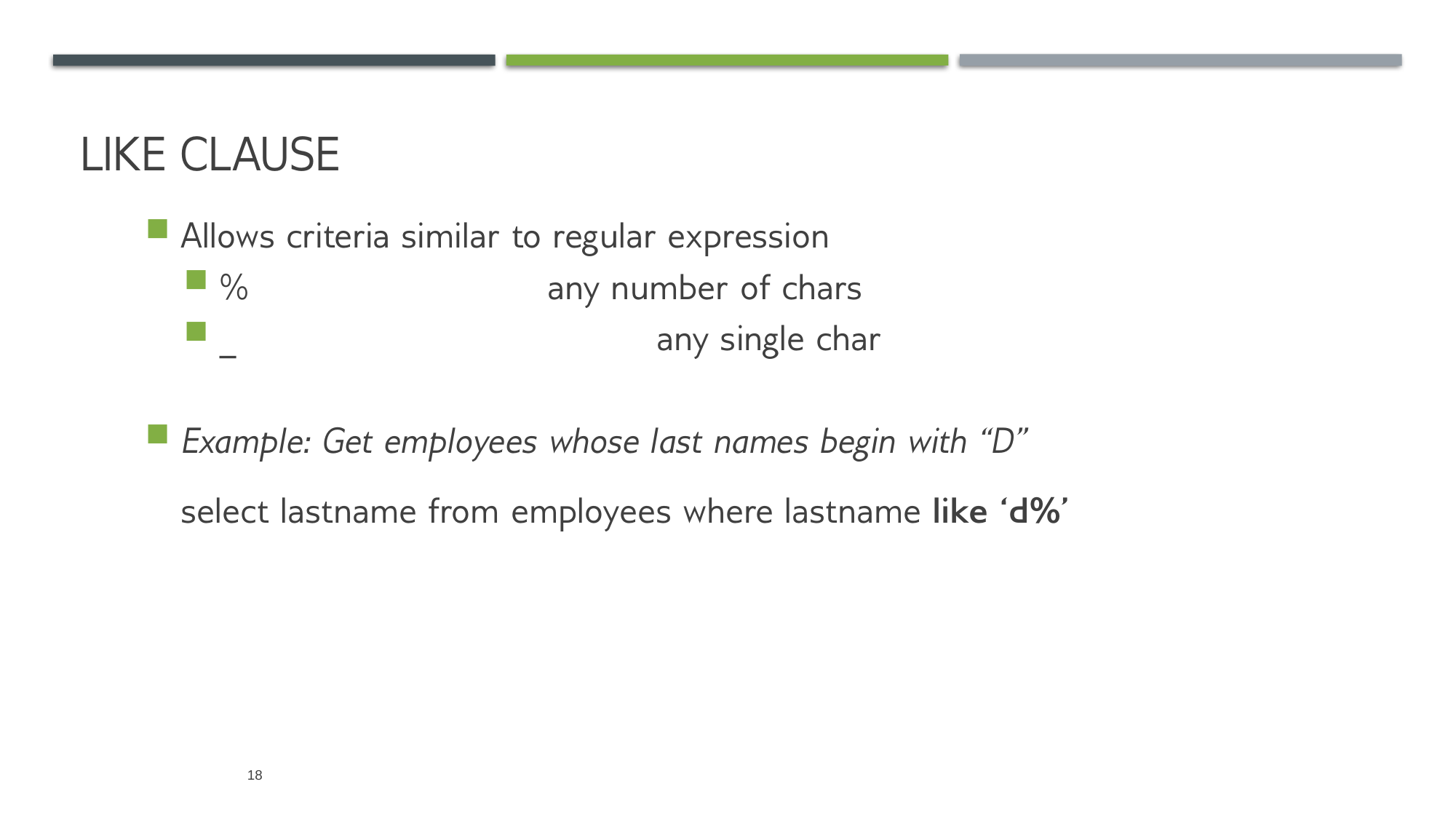

# LIKE clause
Allows criteria similar to regular expression
%  			any number of chars
_	 			any single char

Example: Get employees whose last names begin with “D”
select lastname from employees where lastname like ‘d%’
18